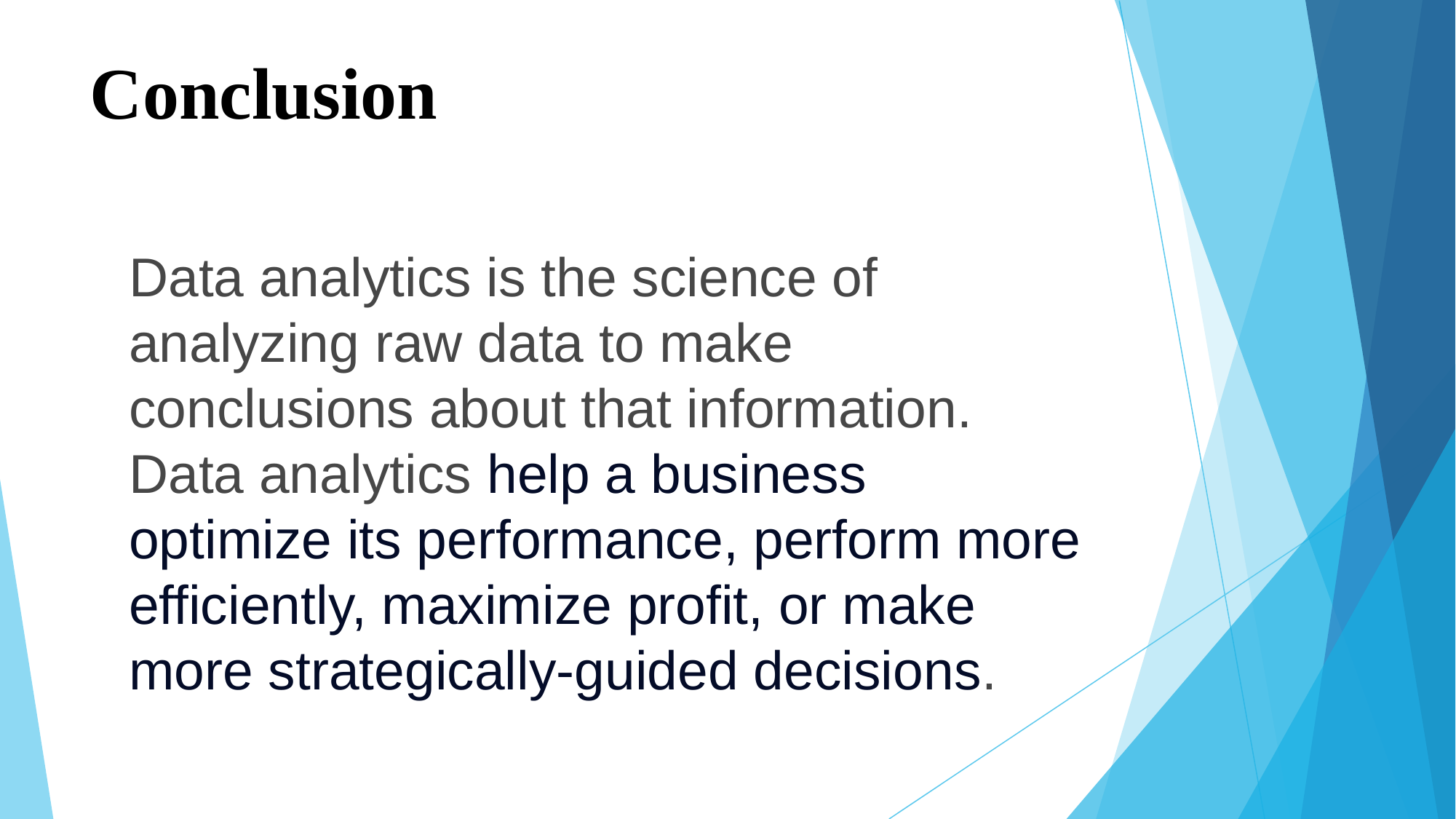

# Conclusion
Data analytics is the science of analyzing raw data to make conclusions about that information. Data analytics help a business optimize its performance, perform more efficiently, maximize profit, or make more strategically-guided decisions.